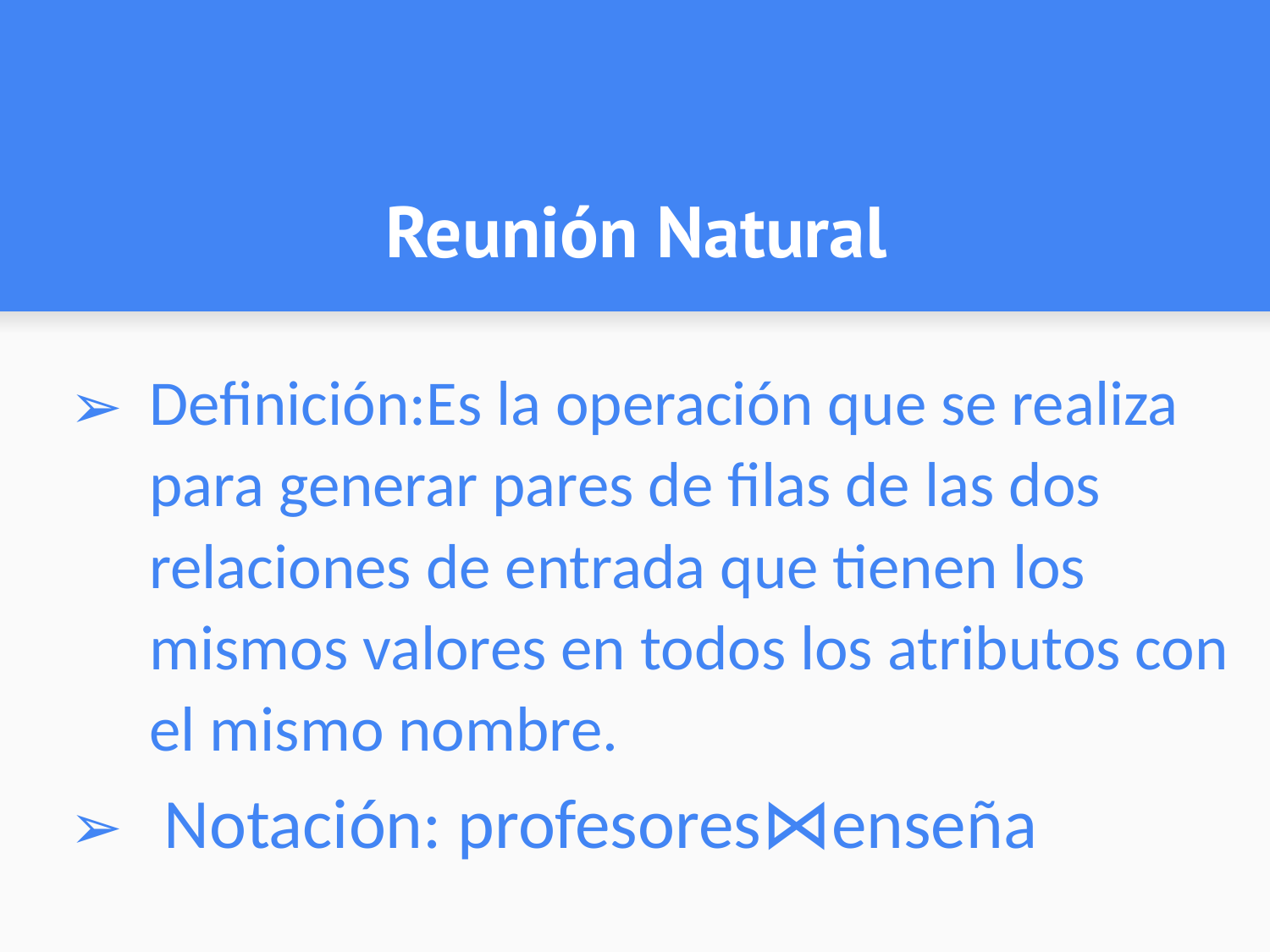

# Reunión Natural

Definición:Es la operación que se realiza para generar pares de filas de las dos relaciones de entrada que tienen los mismos valores en todos los atributos con el mismo nombre.
 Notación: profesores⋈enseña